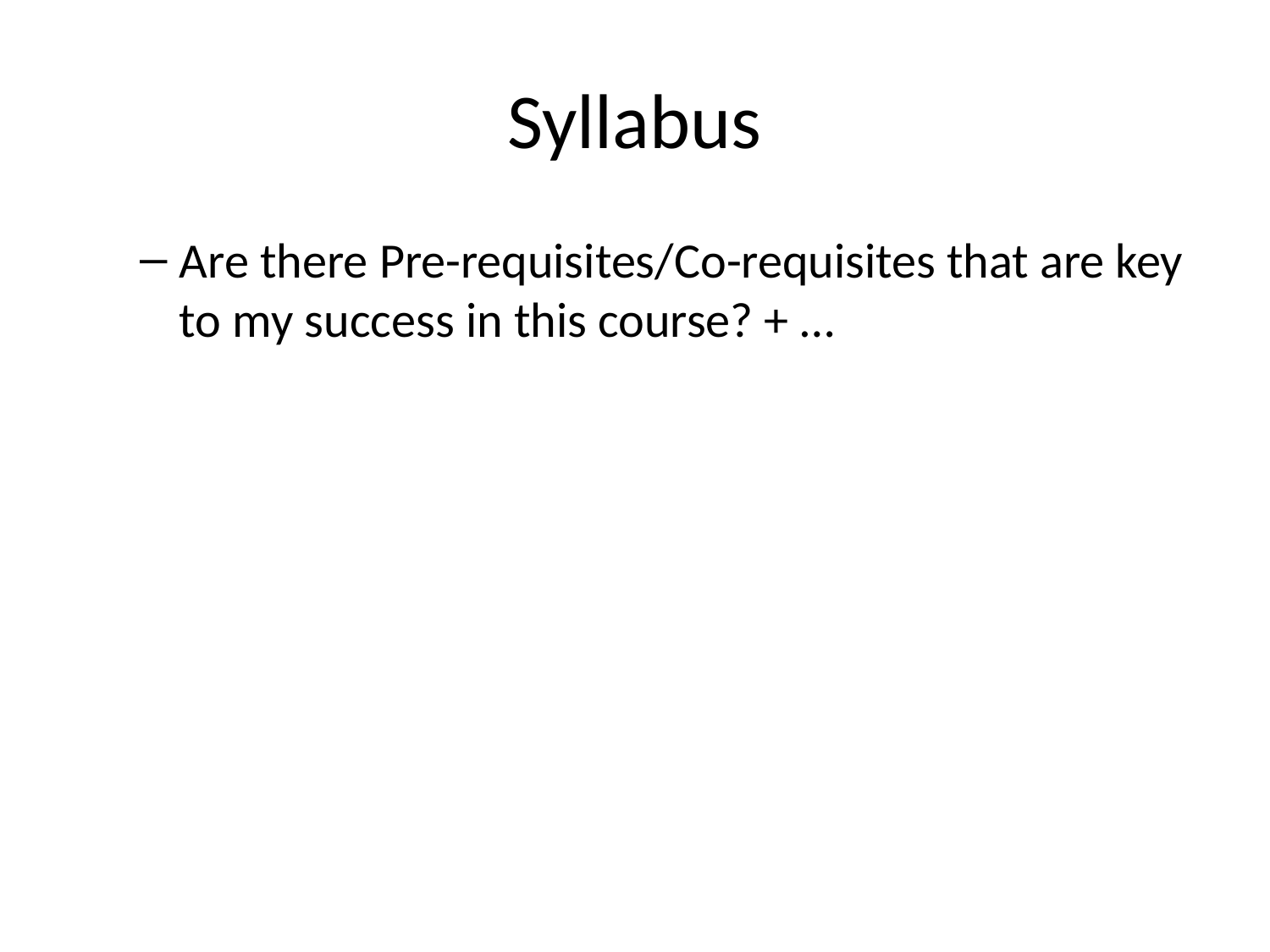

# Syllabus
Are there Pre-requisites/Co-requisites that are key to my success in this course? + …